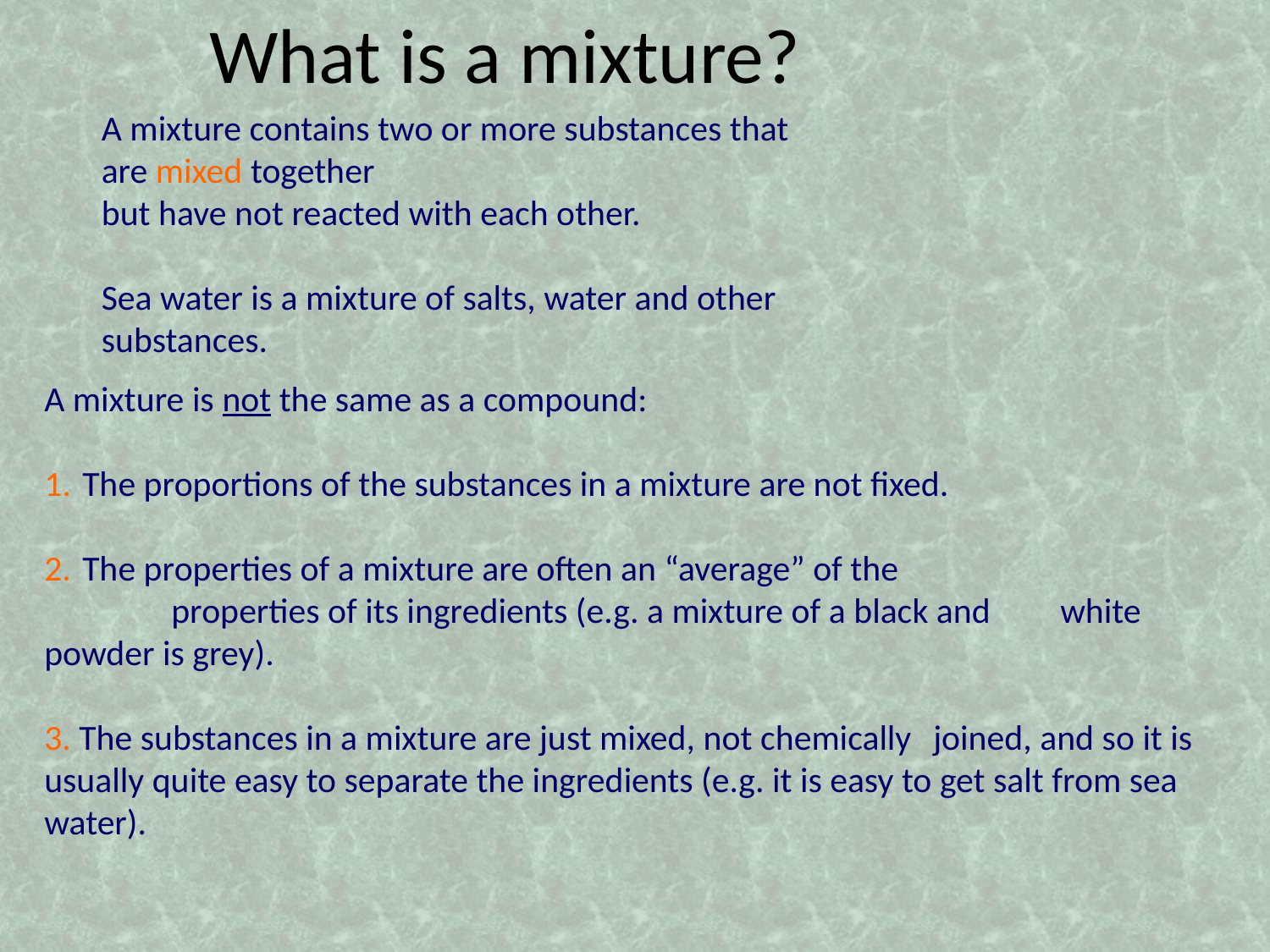

What is a mixture?
A mixture contains two or more substances that are mixed together
but have not reacted with each other.

Sea water is a mixture of salts, water and other substances.
A mixture is not the same as a compound:

 The proportions of the substances in a mixture are not fixed.

 The properties of a mixture are often an “average” of the
	properties of its ingredients (e.g. a mixture of a black and 	white powder is grey).

3. The substances in a mixture are just mixed, not chemically 	joined, and so it is usually quite easy to separate the ingredients (e.g. it is easy to get salt from sea water).